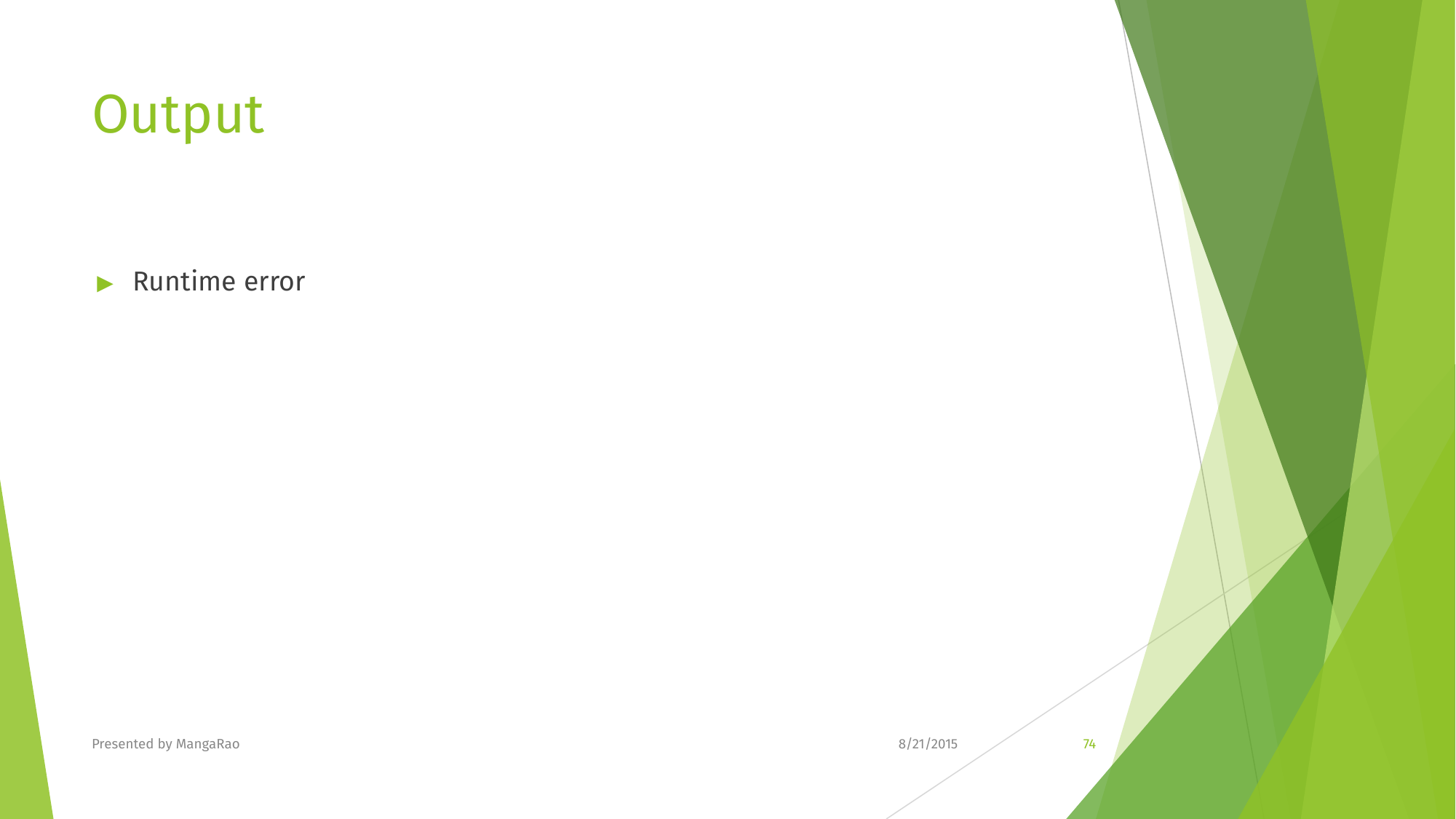

# Output
Runtime error
Presented by MangaRao
8/21/2015
74